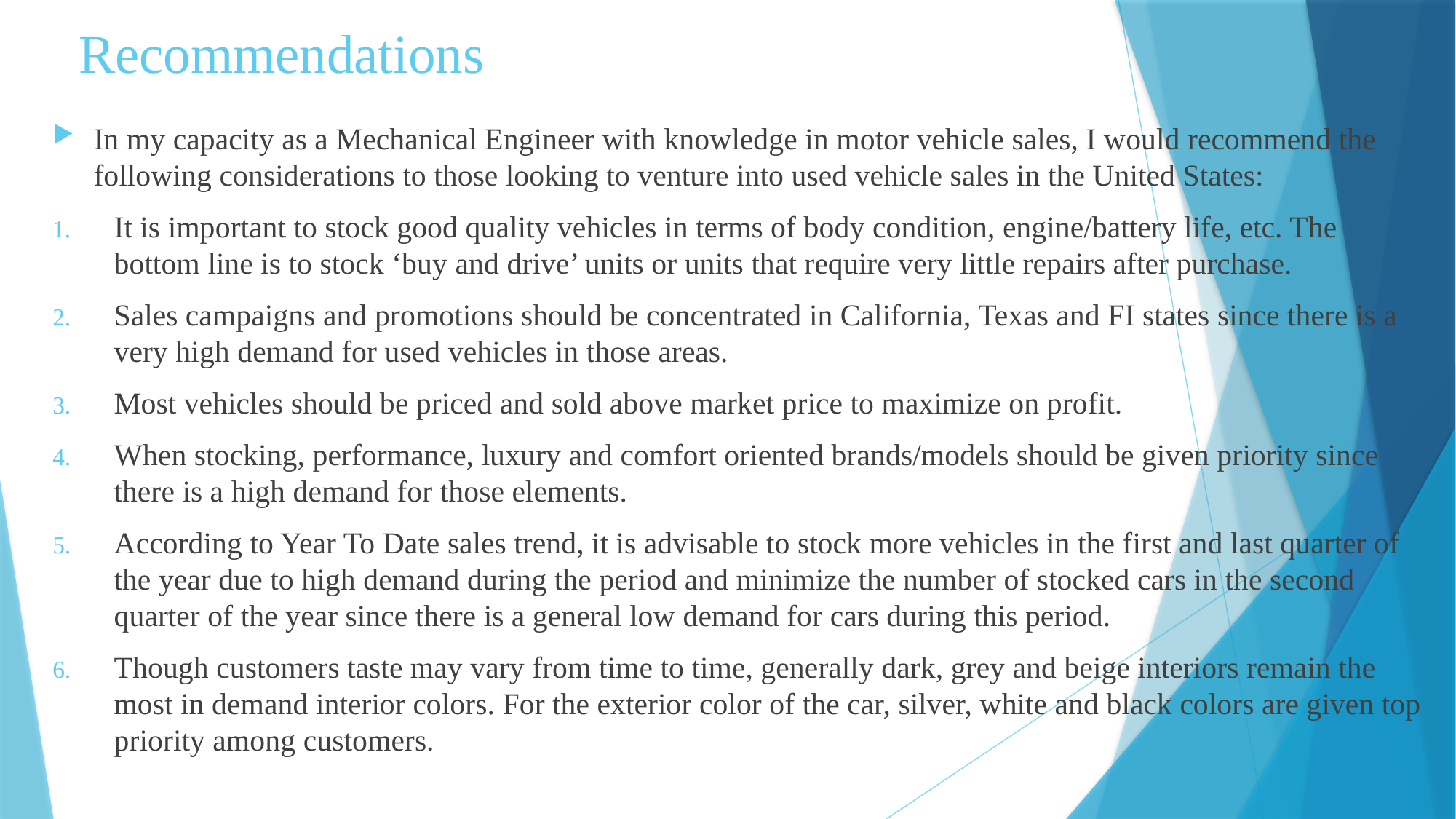

# Recommendations
In my capacity as a Mechanical Engineer with knowledge in motor vehicle sales, I would recommend the following considerations to those looking to venture into used vehicle sales in the United States:
It is important to stock good quality vehicles in terms of body condition, engine/battery life, etc. The bottom line is to stock ‘buy and drive’ units or units that require very little repairs after purchase.
Sales campaigns and promotions should be concentrated in California, Texas and FI states since there is a very high demand for used vehicles in those areas.
Most vehicles should be priced and sold above market price to maximize on profit.
When stocking, performance, luxury and comfort oriented brands/models should be given priority since there is a high demand for those elements.
According to Year To Date sales trend, it is advisable to stock more vehicles in the first and last quarter of the year due to high demand during the period and minimize the number of stocked cars in the second quarter of the year since there is a general low demand for cars during this period.
Though customers taste may vary from time to time, generally dark, grey and beige interiors remain the most in demand interior colors. For the exterior color of the car, silver, white and black colors are given top priority among customers.